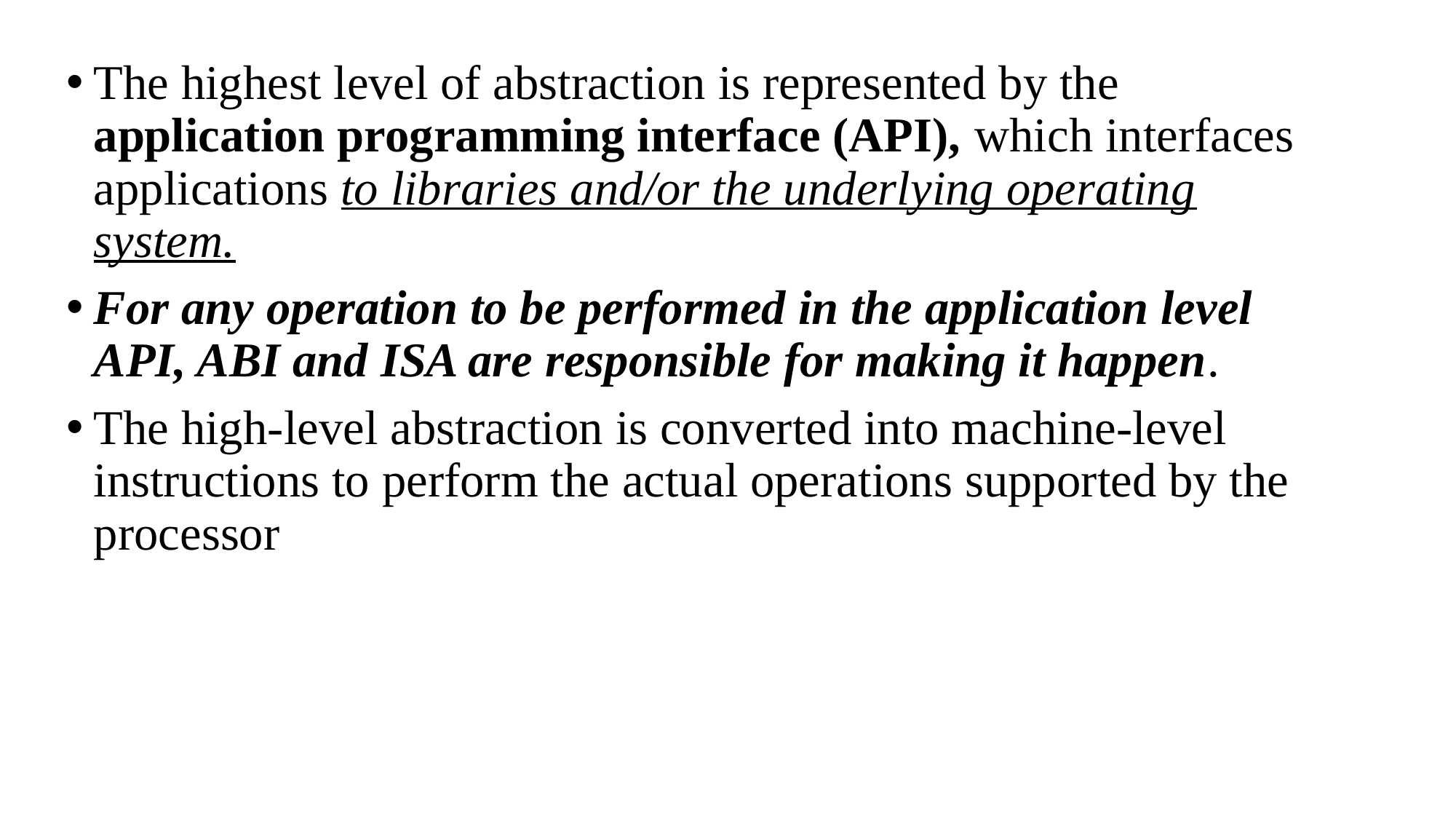

The highest level of abstraction is represented by the application programming interface (API), which interfaces applications to libraries and/or the underlying operating system.
For any operation to be performed in the application level API, ABI and ISA are responsible for making it happen.
The high-level abstraction is converted into machine-level instructions to perform the actual operations supported by the processor